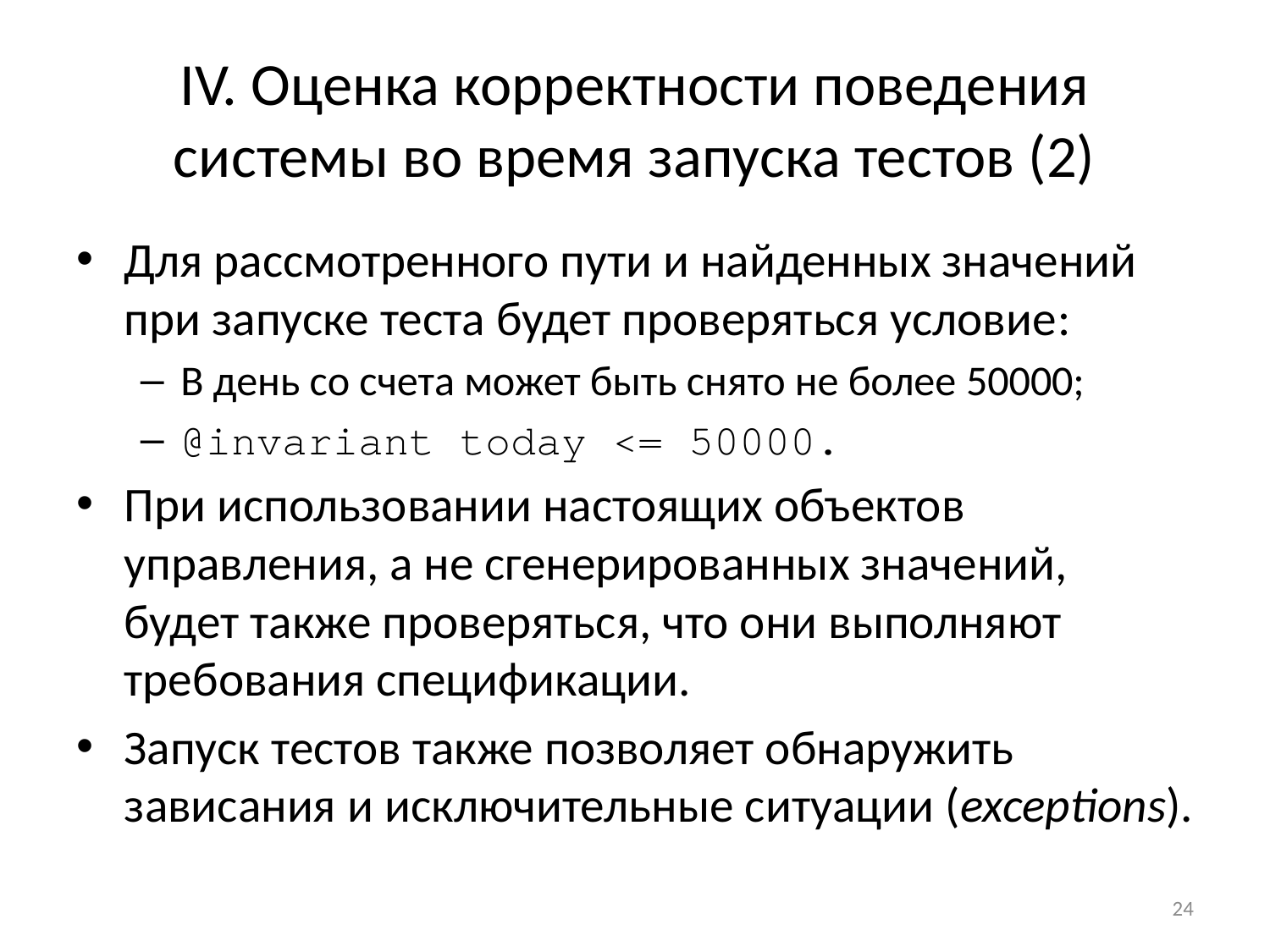

# IV. Оценка корректности поведения системы во время запуска тестов (2)
Для рассмотренного пути и найденных значений при запуске теста будет проверяться условие:
В день со счета может быть снято не более 50000;
@invariant today <= 50000.
При использовании настоящих объектов управления, а не сгенерированных значений, будет также проверяться, что они выполняют требования спецификации.
Запуск тестов также позволяет обнаружить зависания и исключительные ситуации (exceptions).

24